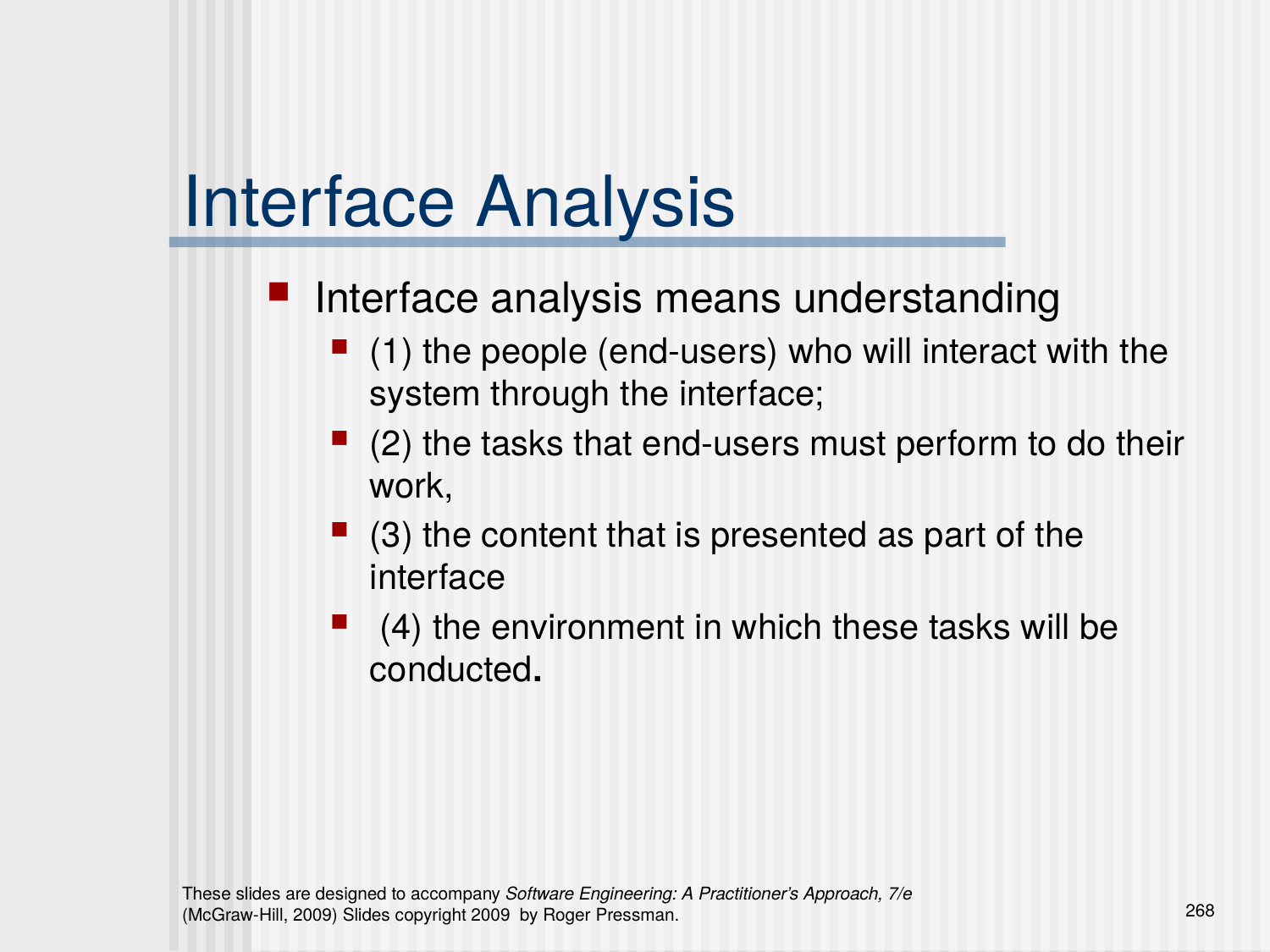

# Interface Analysis
Interface analysis means understanding
(1) the people (end-users) who will interact with the system through the interface;
(2) the tasks that end-users must perform to do their work,
(3) the content that is presented as part of the interface
 (4) the environment in which these tasks will be conducted.
These slides are designed to accompany Software Engineering: A Practitioner’s Approach, 7/e (McGraw-Hill, 2009) Slides copyright 2009  by Roger Pressman.
268